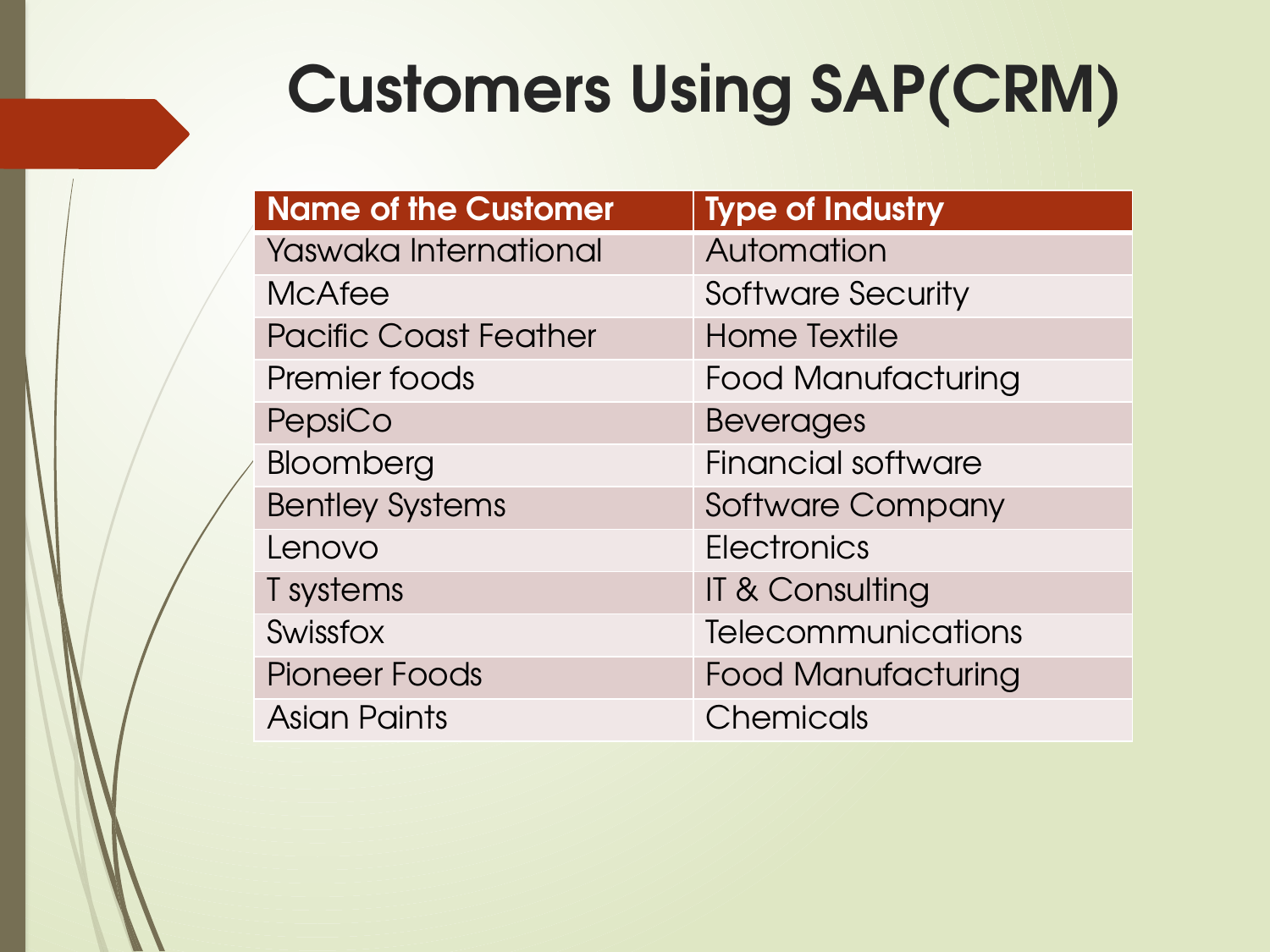

# Customers Using SAP(CRM)
| Name of the Customer | Type of Industry |
| --- | --- |
| Yaswaka International | Automation |
| McAfee | Software Security |
| Pacific Coast Feather | Home Textile |
| Premier foods | Food Manufacturing |
| PepsiCo | Beverages |
| Bloomberg | Financial software |
| Bentley Systems | Software Company |
| Lenovo | Electronics |
| T systems | IT & Consulting |
| Swissfox | Telecommunications |
| Pioneer Foods | Food Manufacturing |
| Asian Paints | Chemicals |